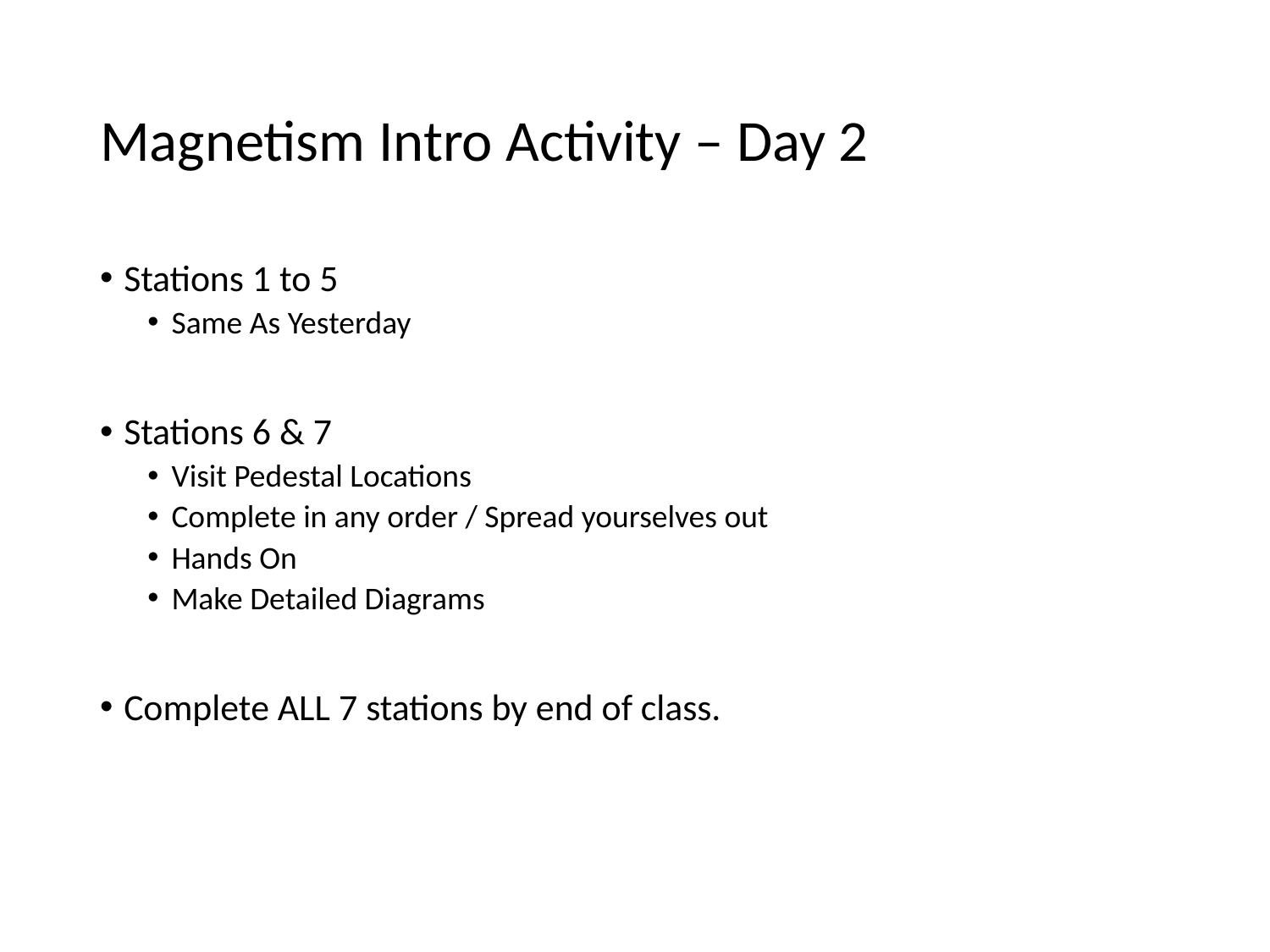

# Magnetism Intro Activity – Day 2
Stations 1 to 5
Same As Yesterday

Stations 6 & 7
Visit Pedestal Locations
Complete in any order / Spread yourselves out
Hands On
Make Detailed Diagrams

Complete ALL 7 stations by end of class.